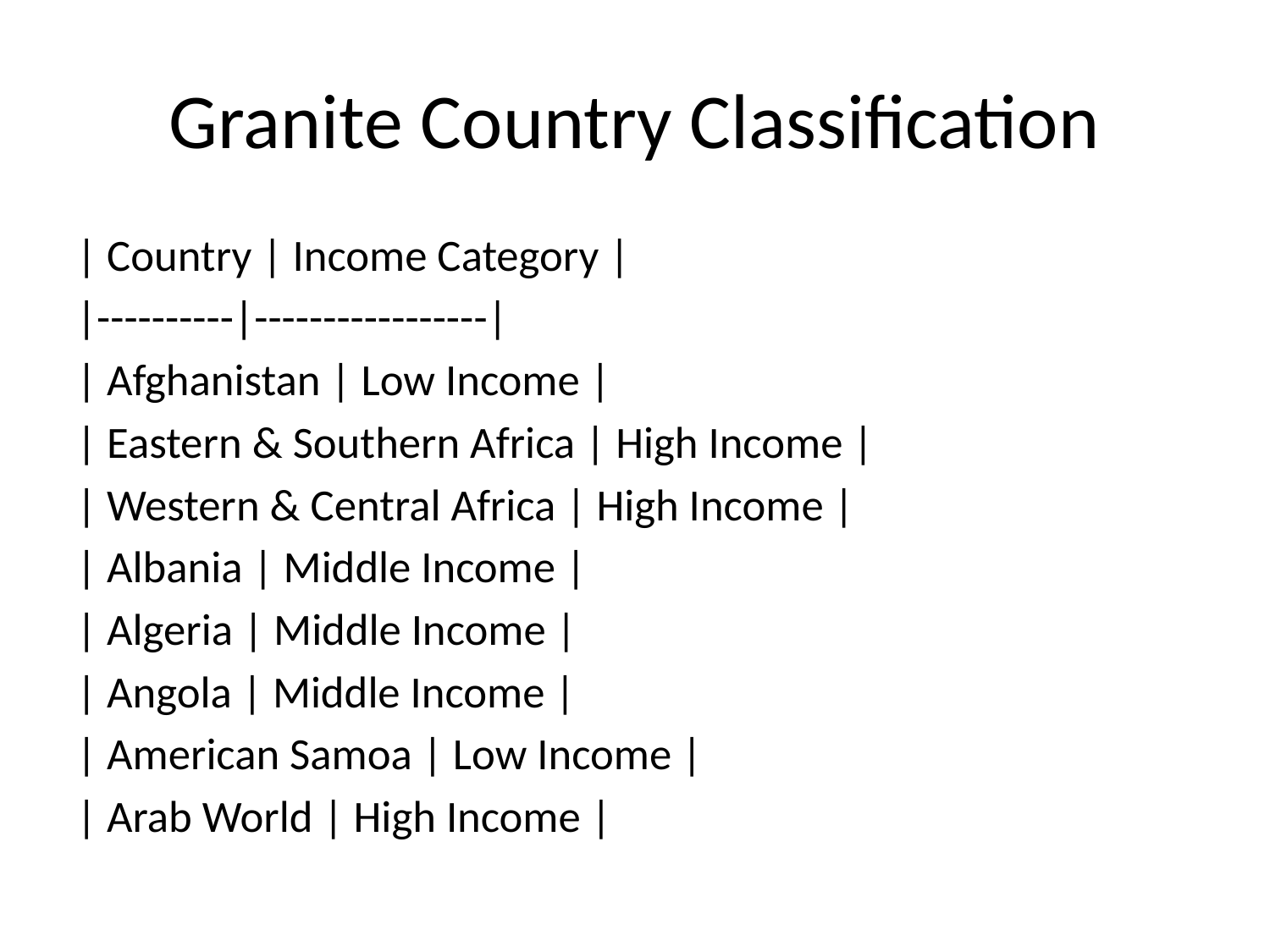

# Granite Country Classification
| Country | Income Category |
|----------|-----------------|
| Afghanistan | Low Income |
| Eastern & Southern Africa | High Income |
| Western & Central Africa | High Income |
| Albania | Middle Income |
| Algeria | Middle Income |
| Angola | Middle Income |
| American Samoa | Low Income |
| Arab World | High Income |